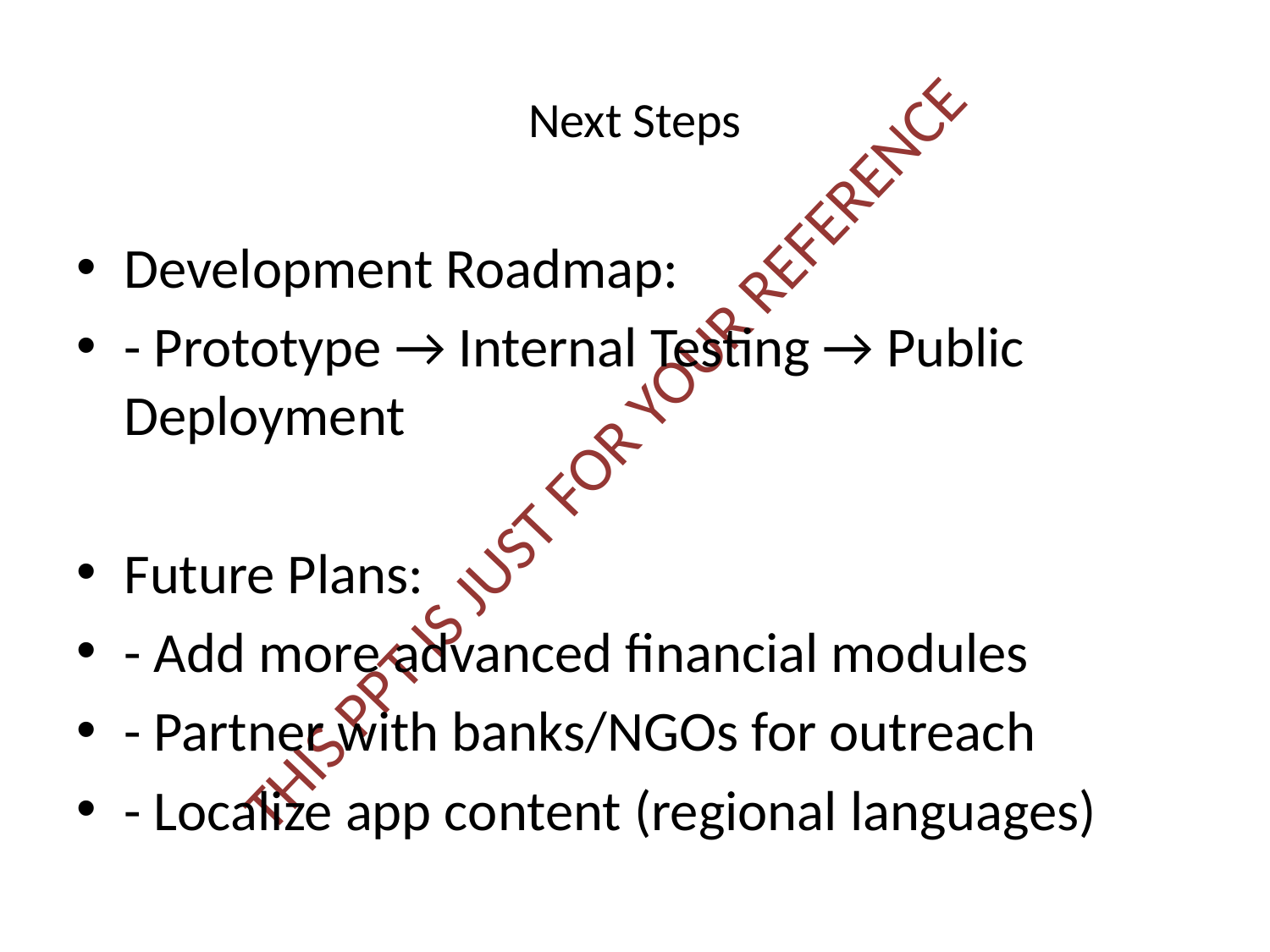

# Next Steps
Development Roadmap:
- Prototype → Internal Testing → Public Deployment

Future Plans:
- Add more advanced financial modules
- Partner with banks/NGOs for outreach
- Localize app content (regional languages)